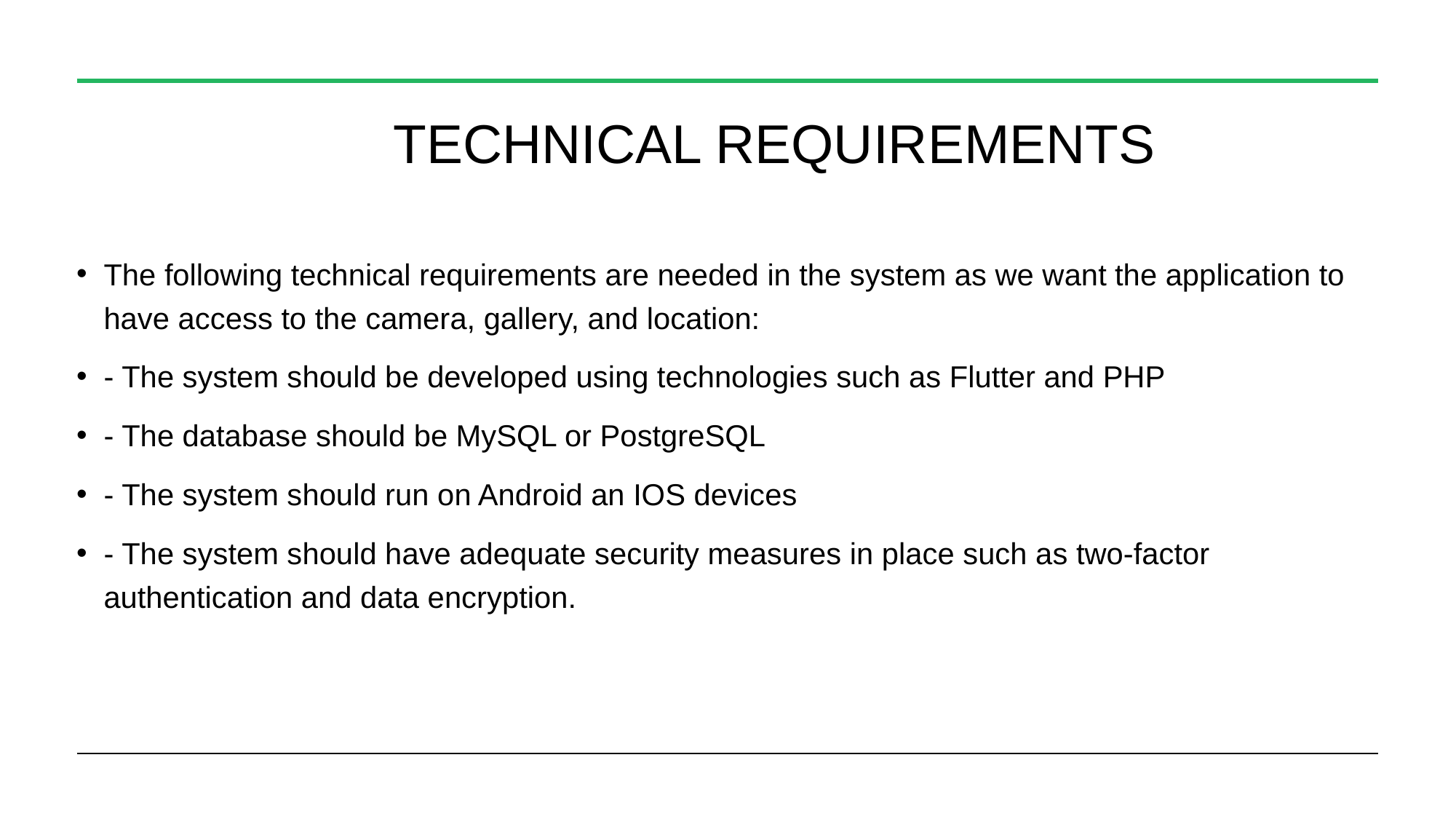

# TECHNICAL REQUIREMENTS
The following technical requirements are needed in the system as we want the application to have access to the camera, gallery, and location:
- The system should be developed using technologies such as Flutter and PHP
- The database should be MySQL or PostgreSQL
- The system should run on Android an IOS devices
- The system should have adequate security measures in place such as two-factor authentication and data encryption.